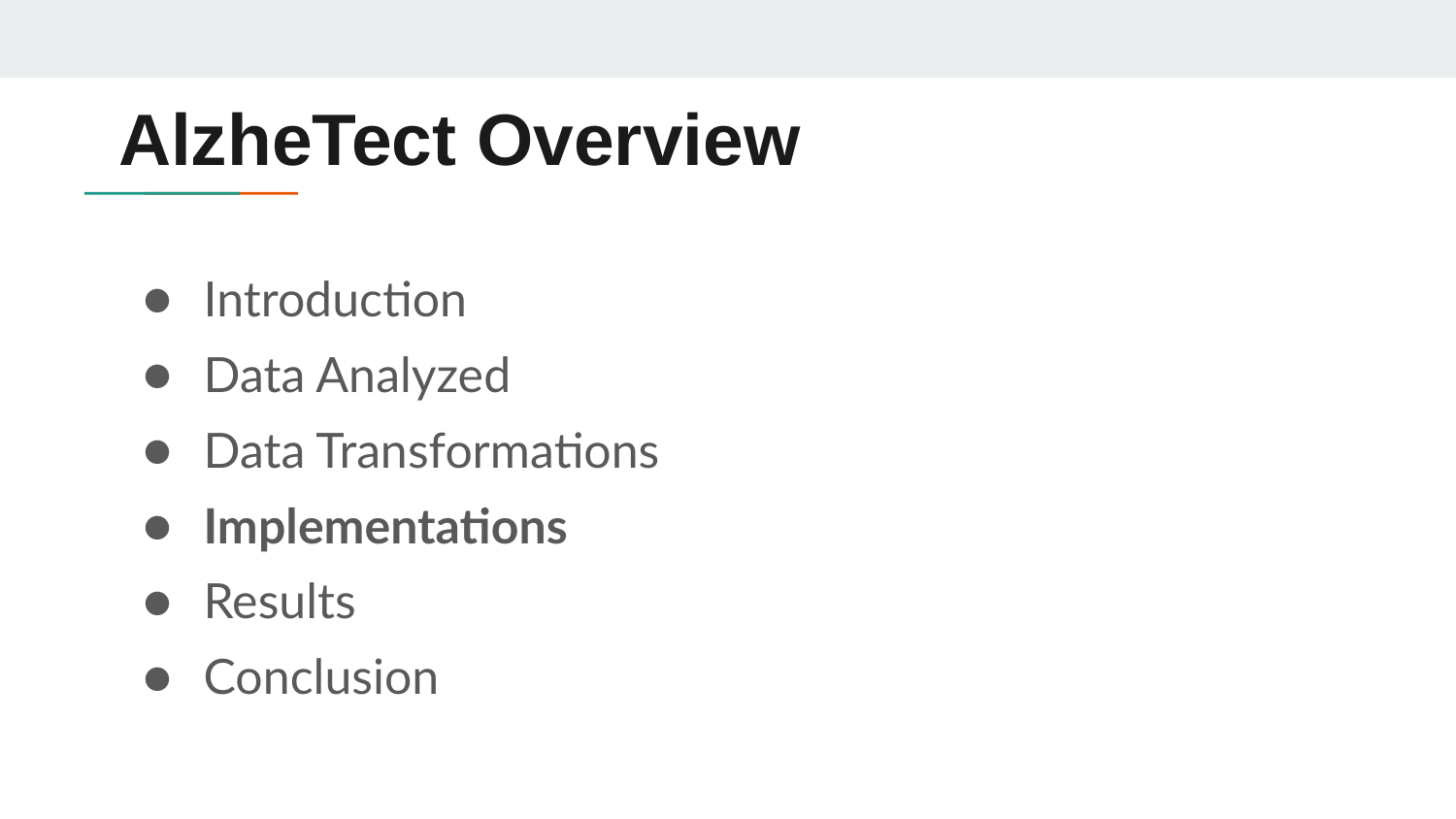

# AlzheTect Overview
Introduction
Data Analyzed
Data Transformations
Implementations
Results
Conclusion